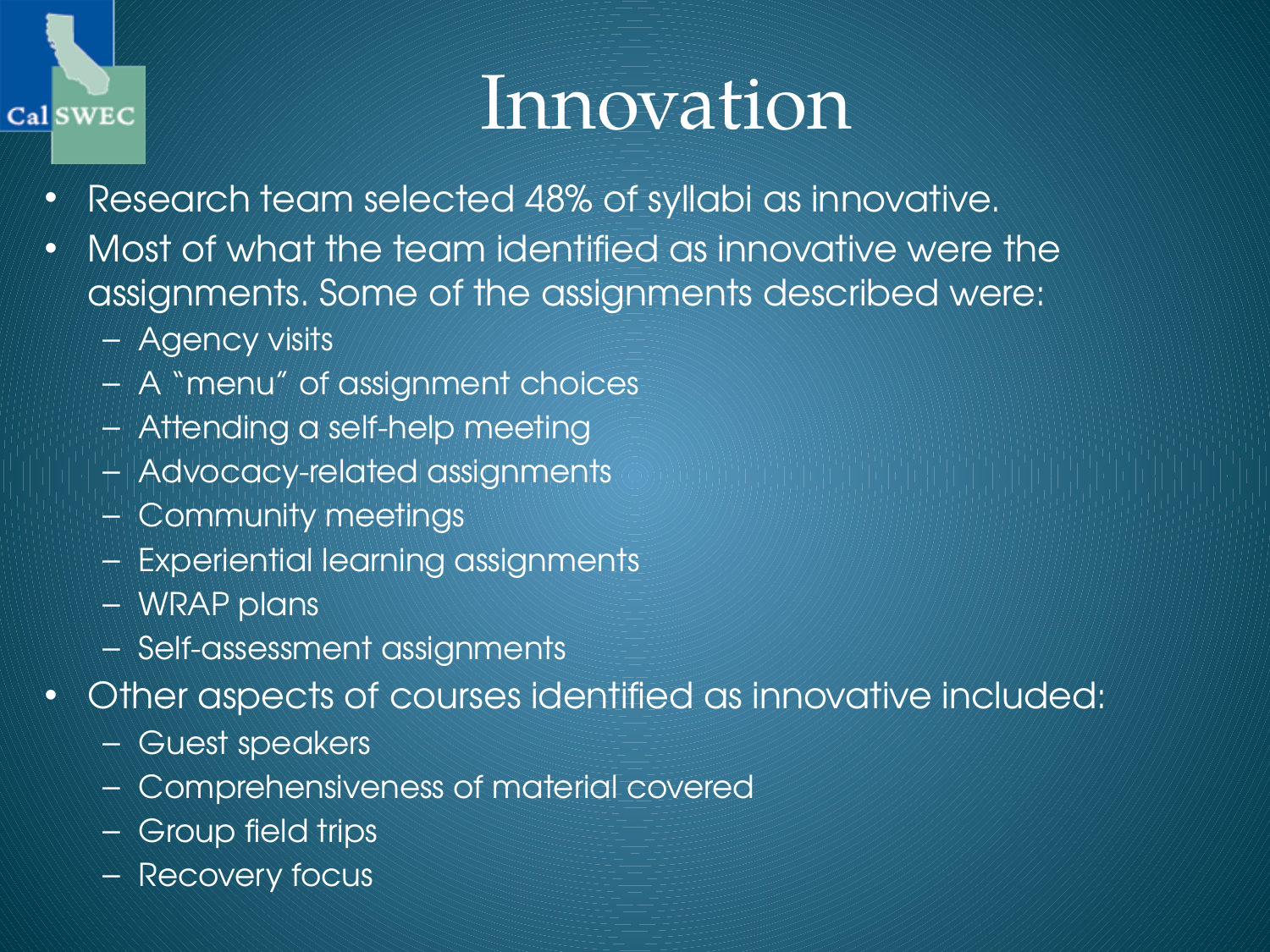

# Innovation
Research team selected 48% of syllabi as innovative.
Most of what the team identified as innovative were the assignments. Some of the assignments described were:
Agency visits
A “menu” of assignment choices
Attending a self-help meeting
Advocacy-related assignments
Community meetings
Experiential learning assignments
WRAP plans
Self-assessment assignments
Other aspects of courses identified as innovative included:
Guest speakers
Comprehensiveness of material covered
Group field trips
Recovery focus